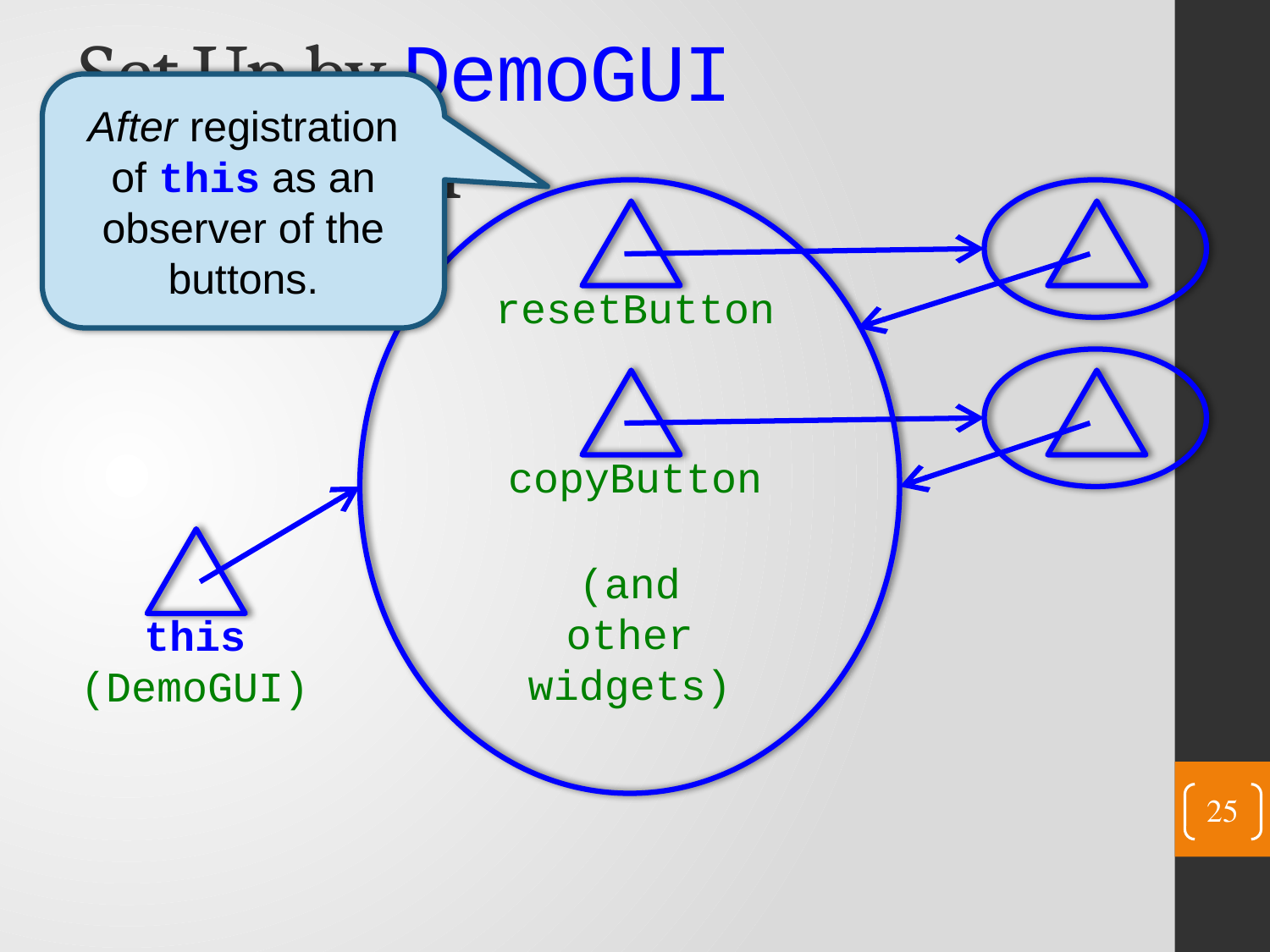

# Set Up by DemoGUI Constructor
After registration of this as an observer of the buttons.

resetButton

copyButton

(and
other
widgets)
this
(DemoGUI)
25